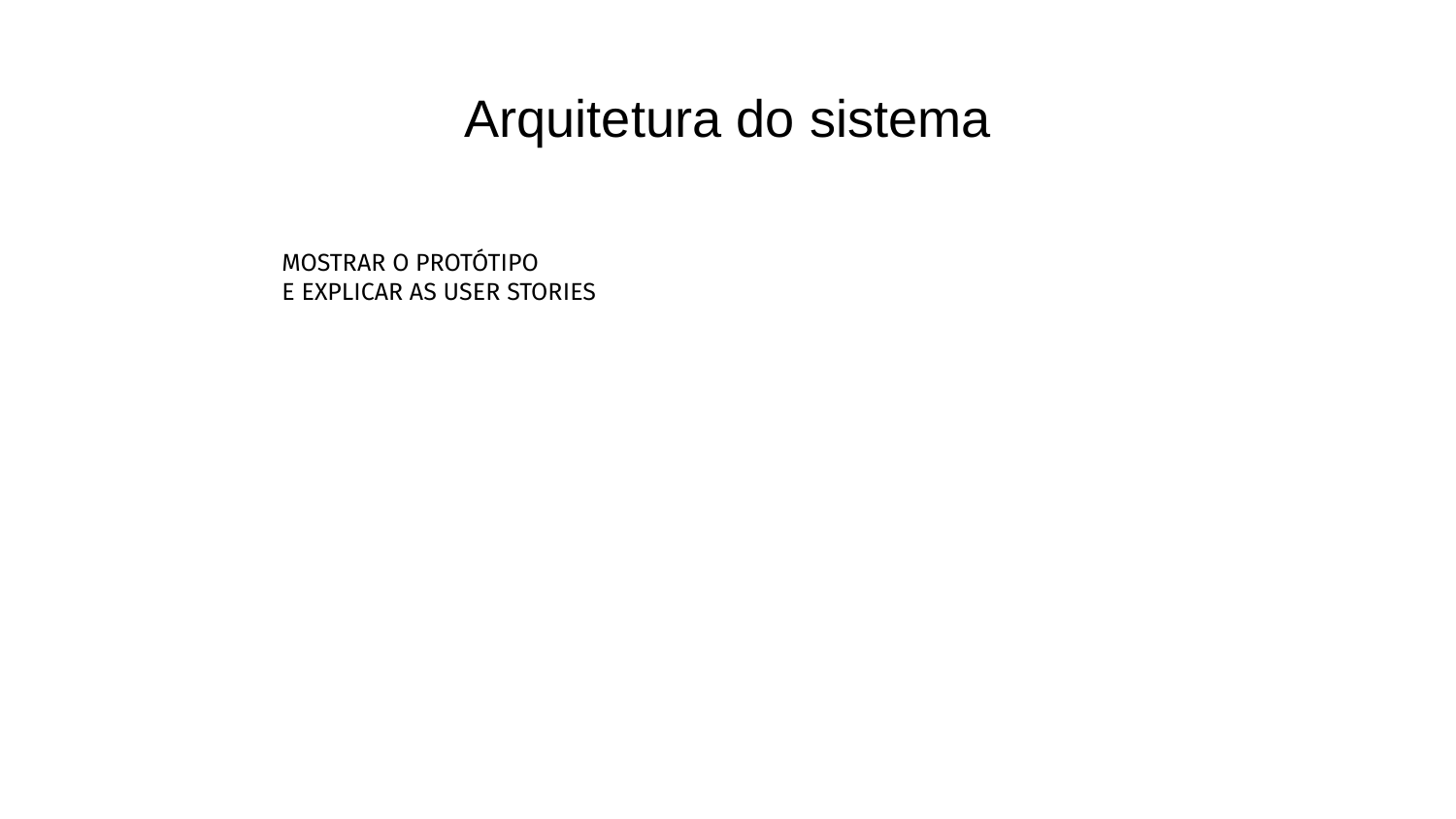

# Arquitetura do sistema
MOSTRAR O PROTÓTIPO
E EXPLICAR AS USER STORIES

Apresentar a (futura) utilização do sistema através de “histórias” de utilização (fluxos), recorrendo à prototipagem do ambiente de utilização.